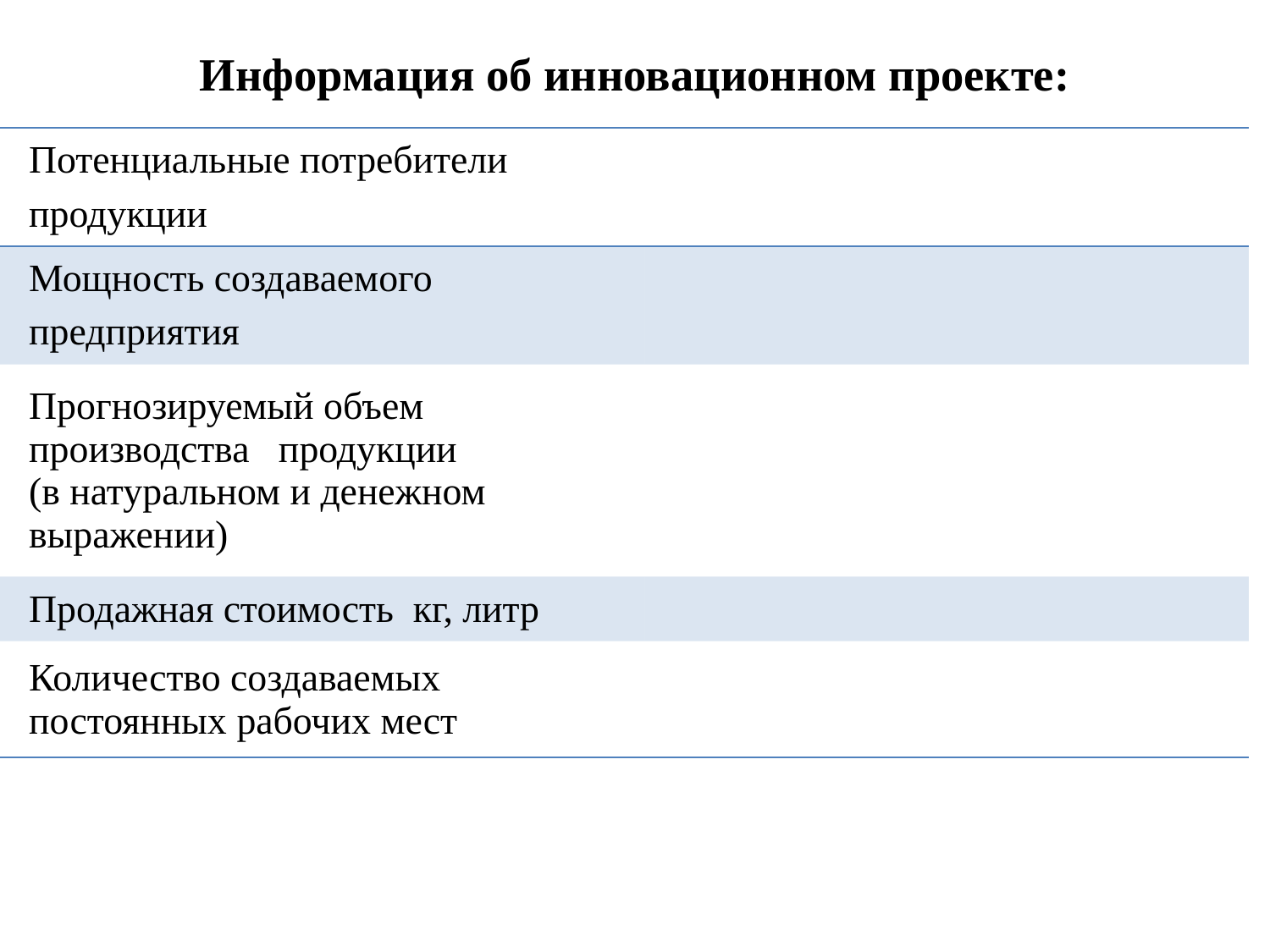

# Информация об инновационном проекте:
| Потенциальные потребители продукции |  |
| --- | --- |
| Мощность создаваемого предприятия |  |
| Прогнозируемый объем производства продукции (в натуральном и денежном выражении) |  |
| Продажная стоимость кг, литр |  |
| Количество создаваемых постоянных рабочих мест |  |